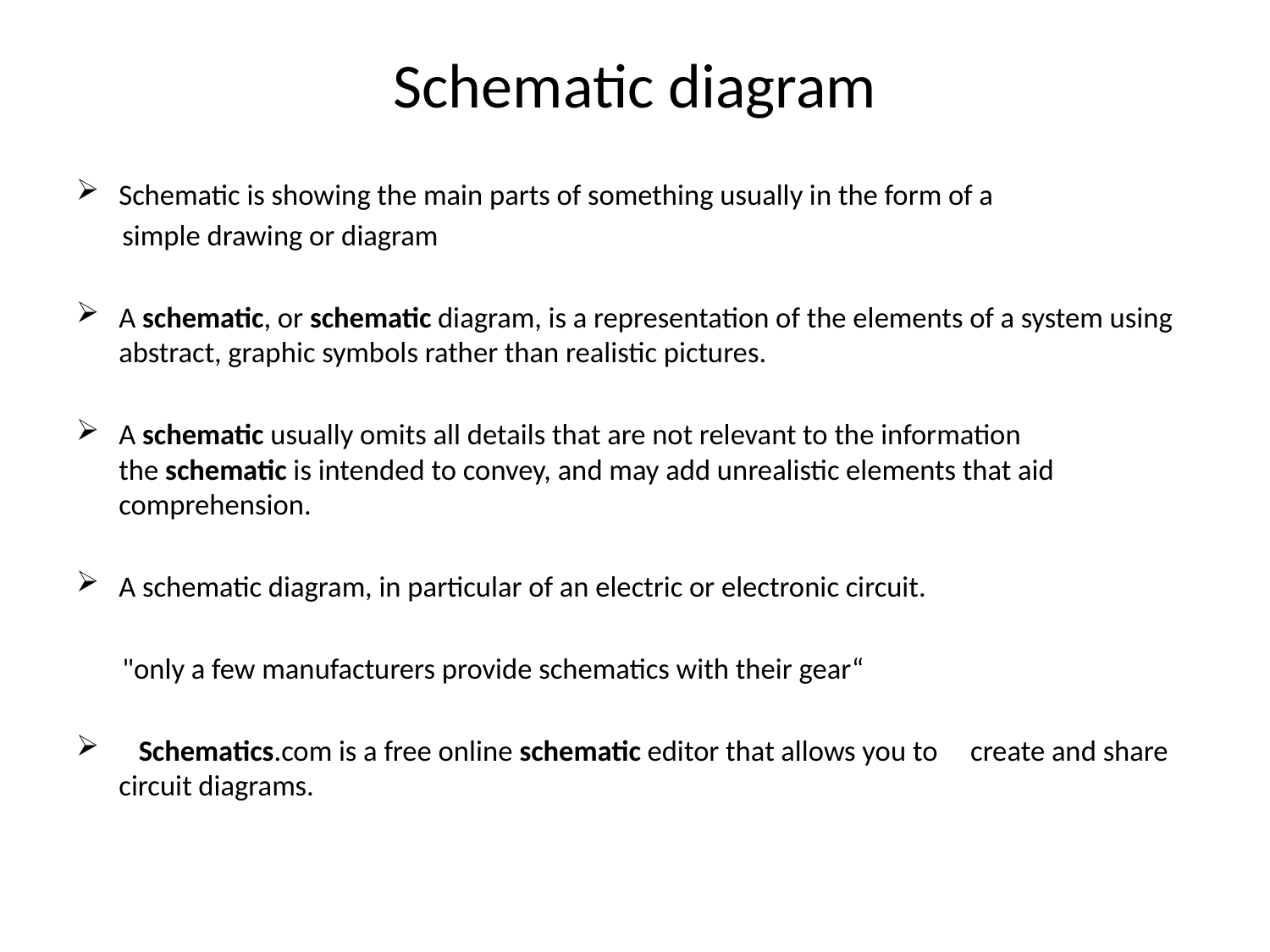

# Schematic diagram
Schematic is showing the main parts of something usually in the form of a
       simple drawing or diagram

A schematic, or schematic diagram, is a representation of the elements of a system using abstract, graphic symbols rather than realistic pictures.

A schematic usually omits all details that are not relevant to the information the schematic is intended to convey, and may add unrealistic elements that aid comprehension.

A schematic diagram, in particular of an electric or electronic circuit.

       "only a few manufacturers provide schematics with their gear“

   Schematics.com is a free online schematic editor that allows you to     create and share circuit diagrams.